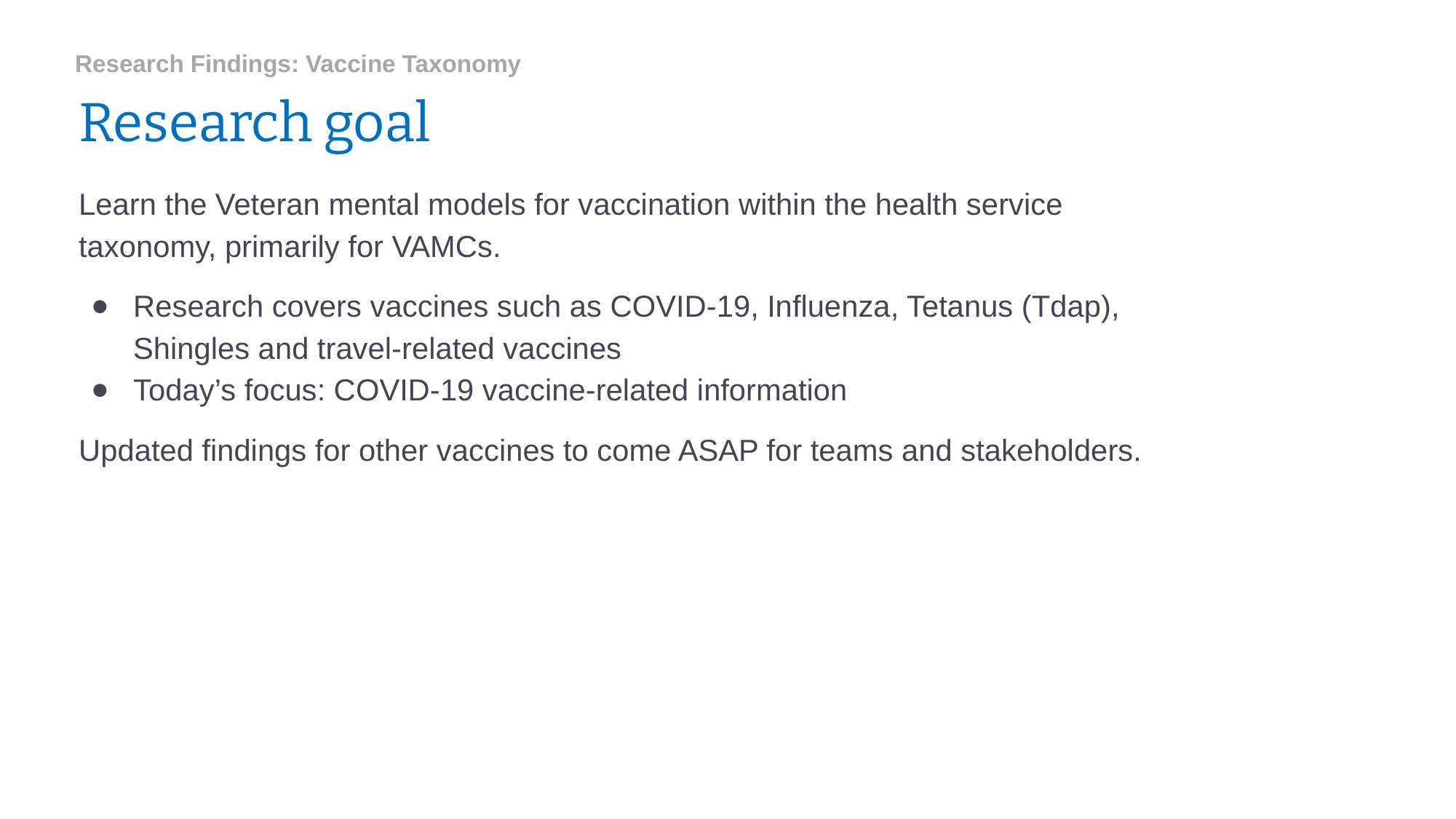

Research Findings: Vaccine Taxonomy
# Research goal
Learn the Veteran mental models for vaccination within the health service taxonomy, primarily for VAMCs.
Research covers vaccines such as COVID-19, Influenza, Tetanus (Tdap), Shingles and travel-related vaccines
Today’s focus: COVID-19 vaccine-related information
Updated findings for other vaccines to come ASAP for teams and stakeholders.